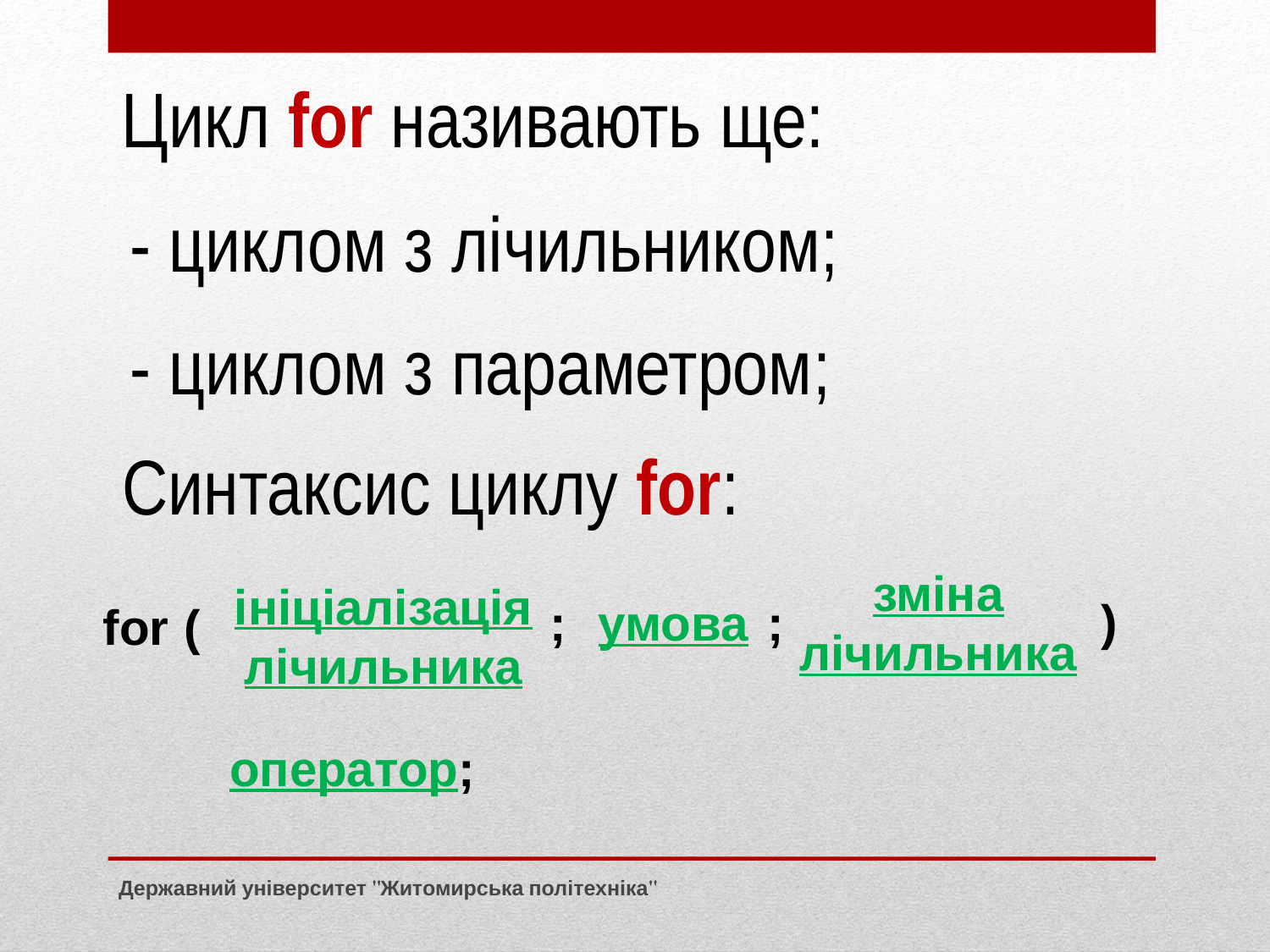

Цикл for називають ще:
- циклом з лічильником;
- циклом з параметром;
Синтаксис циклу for:
зміна
лічильника
ініціалізація
лічильника
)
;
умова
;
for
(
оператор;
Державний університет "Житомирська політехніка"